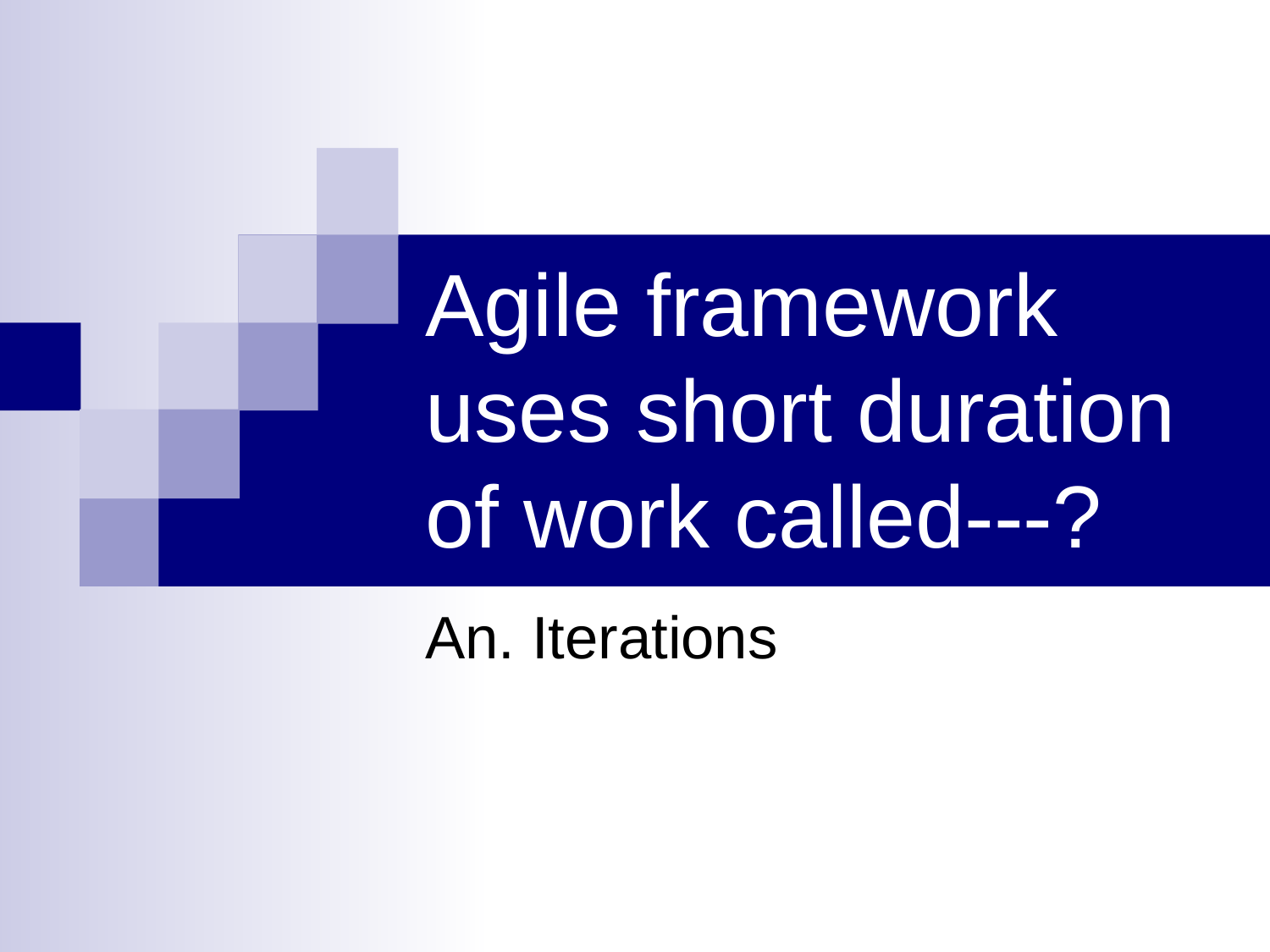

# Agile framework uses short duration of work called---?
An. Iterations